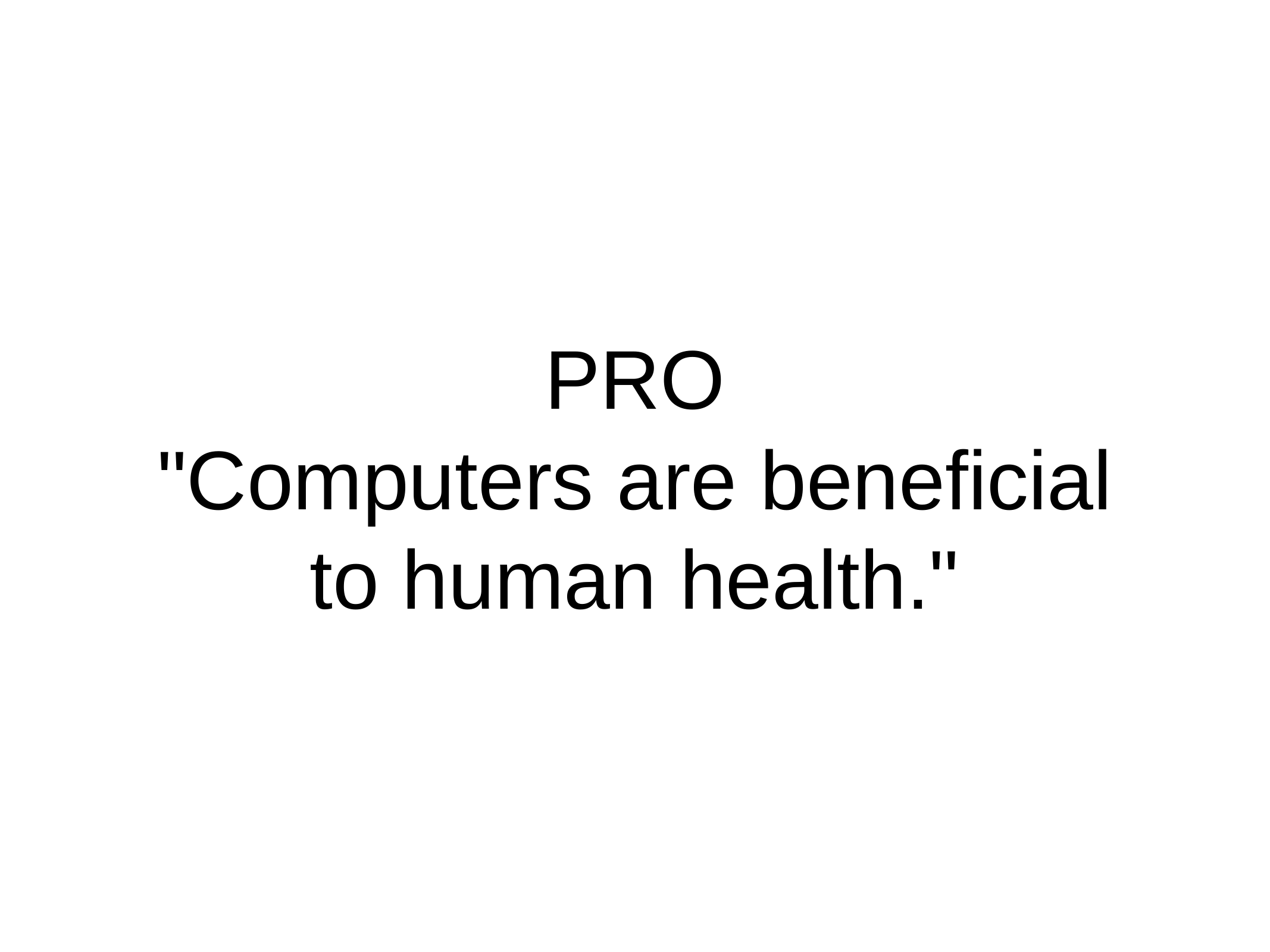

# PRO
"Computers are beneficial to human health."
13